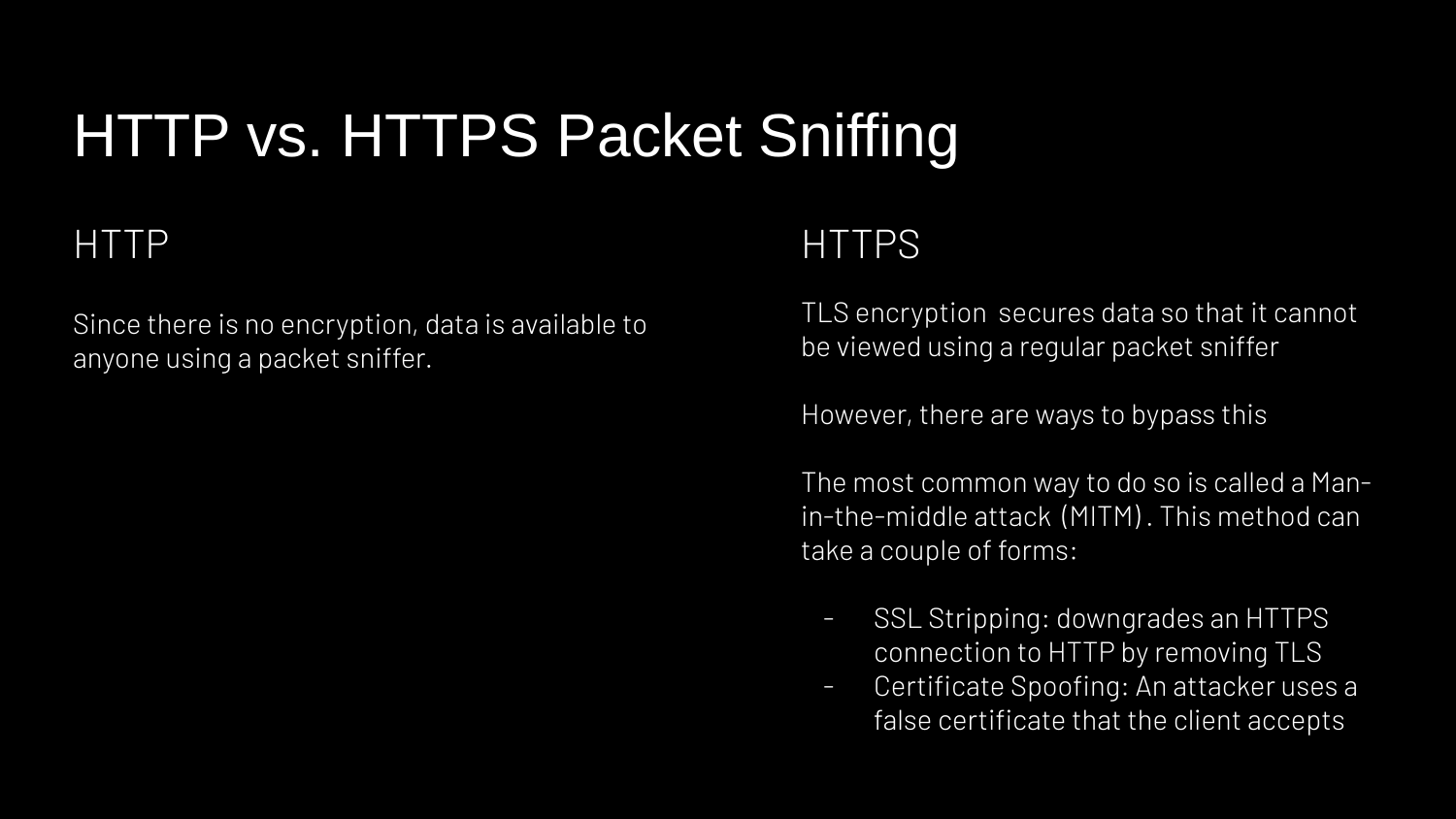

# HTTP vs. HTTPS Packet Sniffing
HTTP
HTTPS
TLS encryption  secures data so that it cannot be viewed using a regular packet sniffer

However, there are ways to bypass this

The most common way to do so is called a Man-in-the-middle attack  (MITM) . This method can take a couple of forms:

SSL Stripping: downgrades an HTTPS connection to HTTP by removing TLS
Certificate Spoofing: An attacker uses a false certificate that the client accepts

Since there is no encryption, data is available to anyone using a packet sniffer.